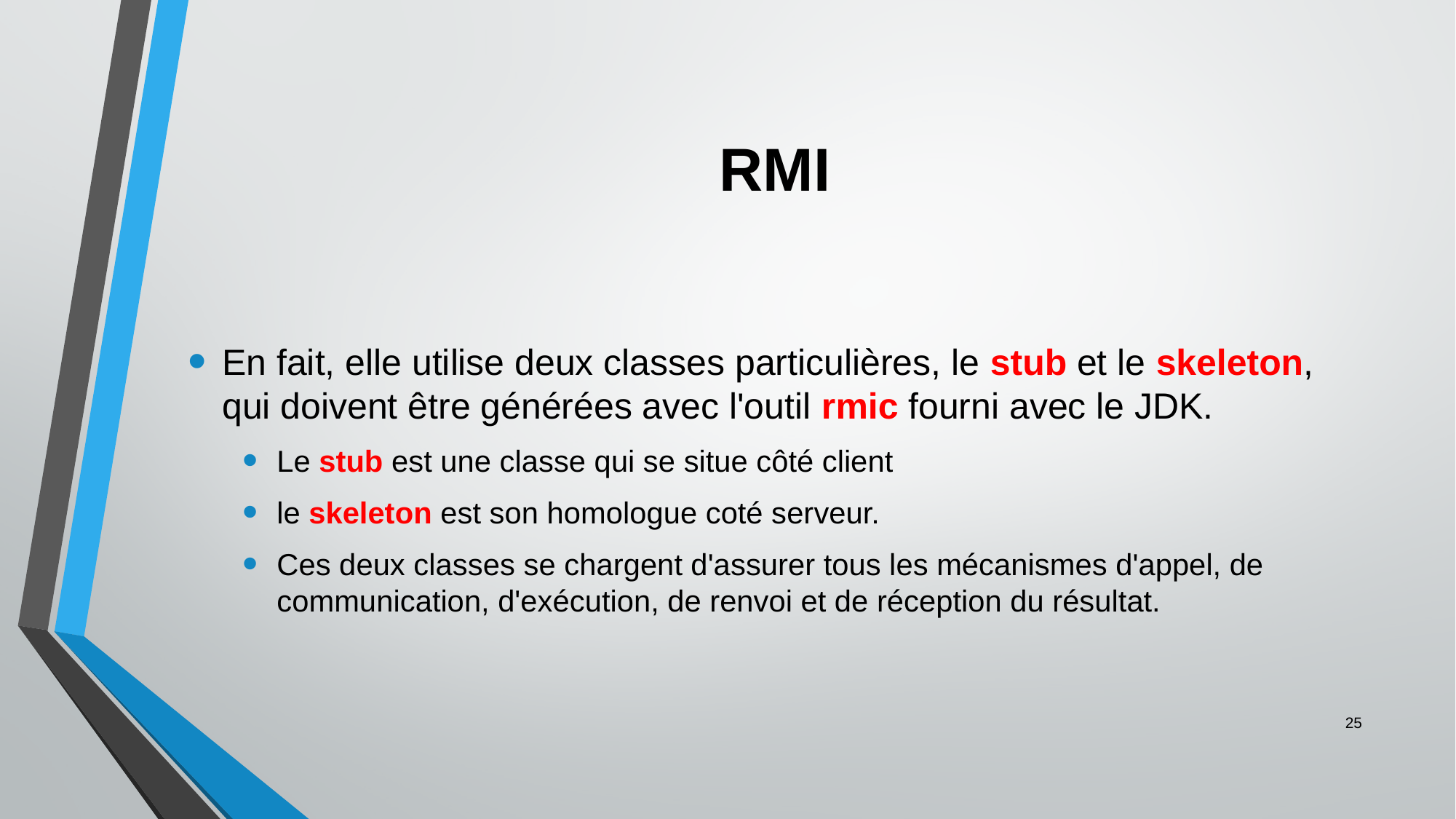

# RMI
En fait, elle utilise deux classes particulières, le stub et le skeleton, qui doivent être générées avec l'outil rmic fourni avec le JDK.
Le stub est une classe qui se situe côté client
le skeleton est son homologue coté serveur.
Ces deux classes se chargent d'assurer tous les mécanismes d'appel, de communication, d'exécution, de renvoi et de réception du résultat.
25